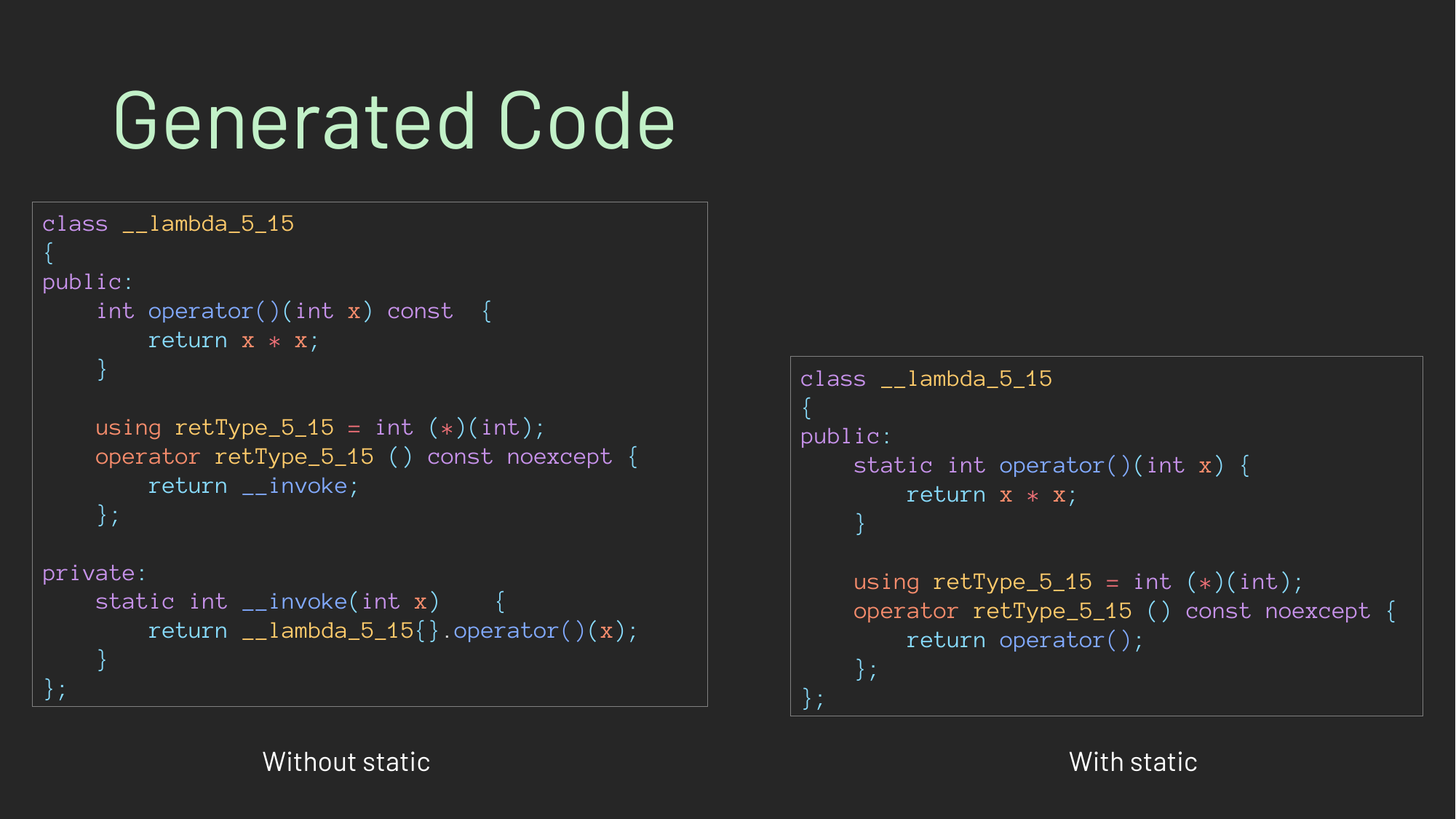

# Generated Code
class __lambda_5_15
{
public:
    int operator()(int x) const  {
        return x * x;
    }
    using retType_5_15 = int (*)(int);
    operator retType_5_15 () const noexcept {
        return __invoke;
    };
private:
    static int __invoke(int x)    {
        return __lambda_5_15{}.operator()(x);
    }
};
class __lambda_5_15
{
public:
    static int operator()(int x) {
        return x * x;
    }
    using retType_5_15 = int (*)(int);
    operator retType_5_15 () const noexcept {
        return operator();
    };
};
Without static
With static